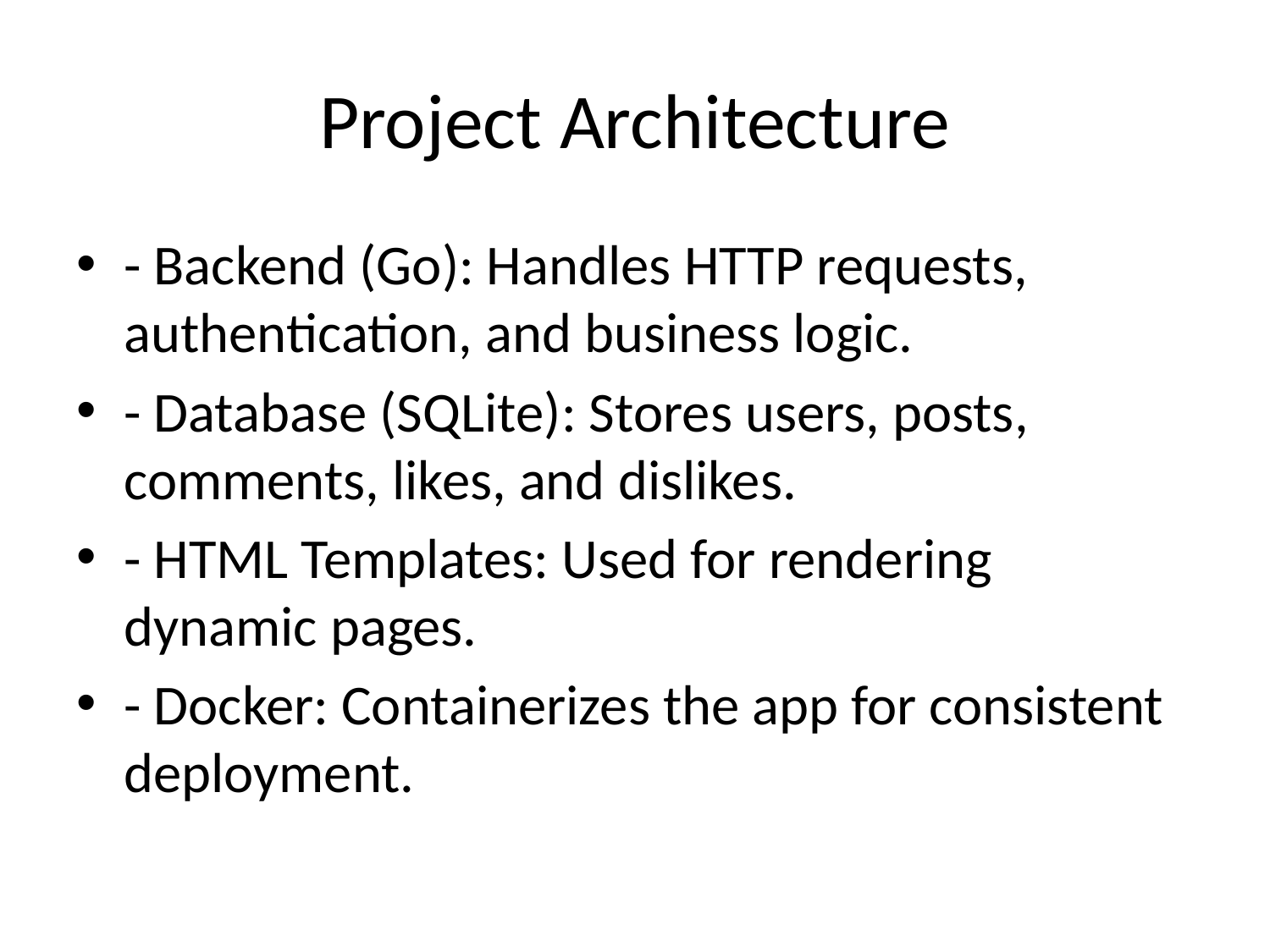

# Project Architecture
- Backend (Go): Handles HTTP requests, authentication, and business logic.
- Database (SQLite): Stores users, posts, comments, likes, and dislikes.
- HTML Templates: Used for rendering dynamic pages.
- Docker: Containerizes the app for consistent deployment.